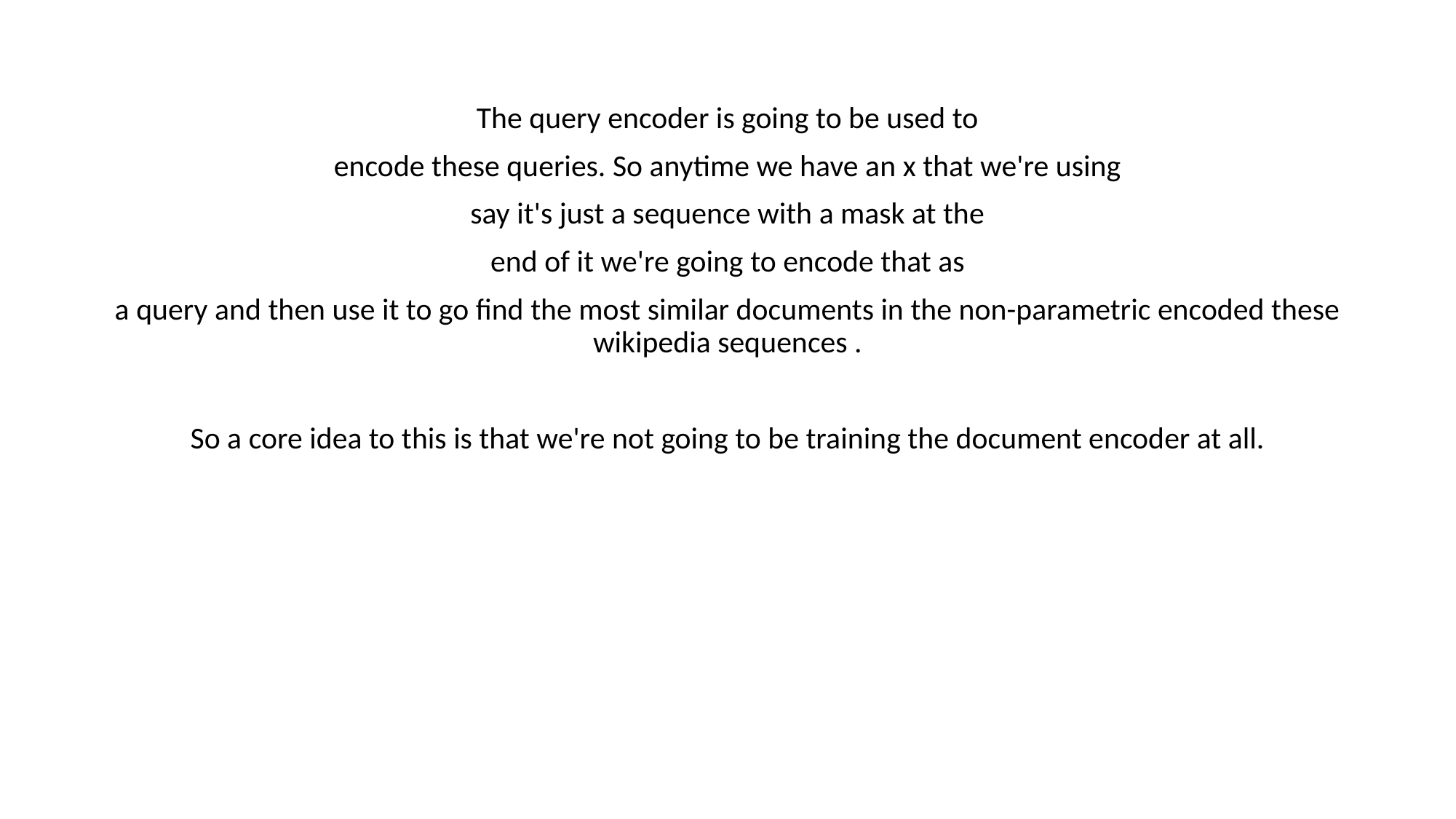

The query encoder is going to be used to
encode these queries. So anytime we have an x that we're using
say it's just a sequence with a mask at the
end of it we're going to encode that as
a query and then use it to go find the most similar documents in the non-parametric encoded these wikipedia sequences .

So a core idea to this is that we're not going to be training the document encoder at all.